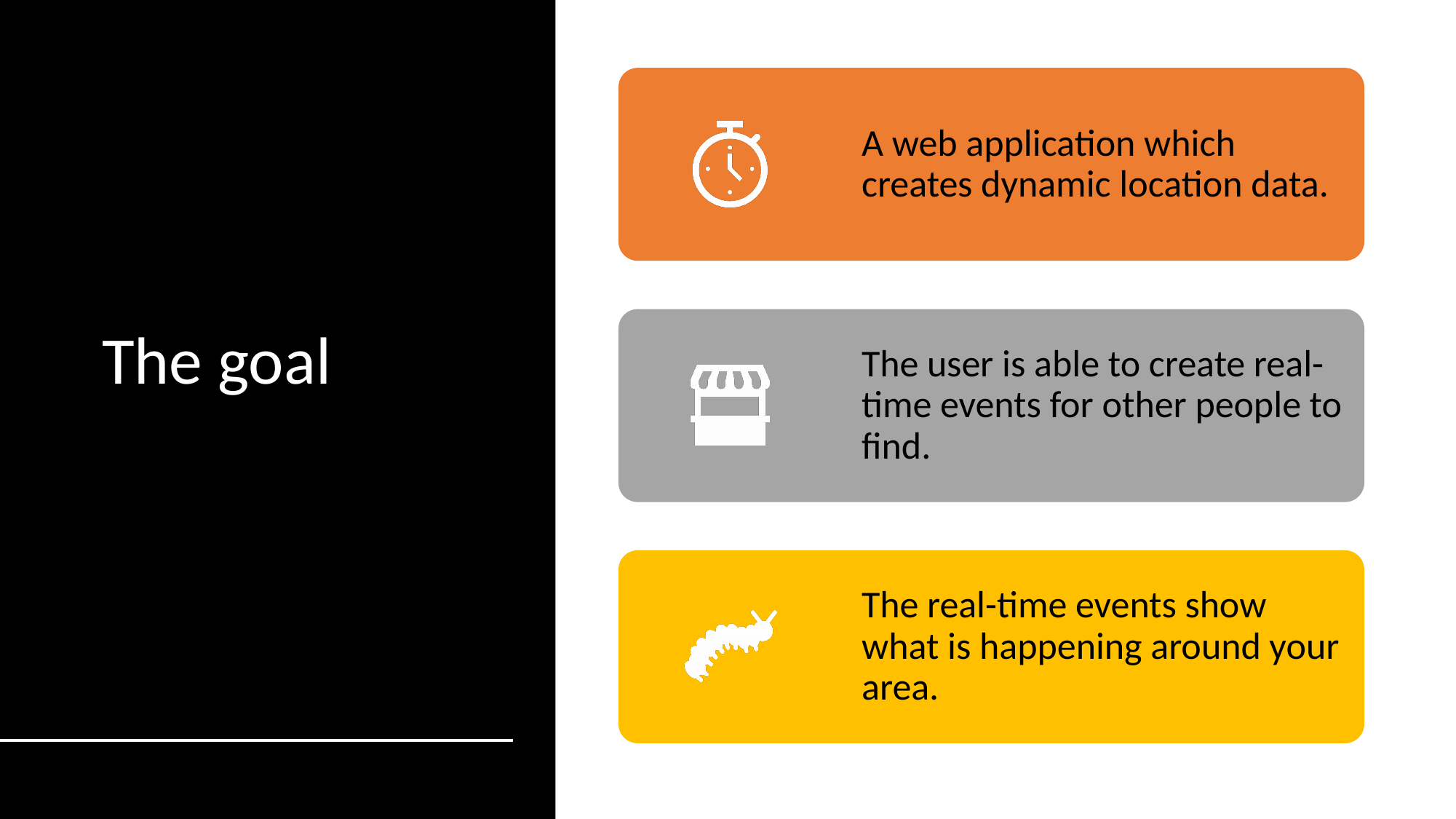

# The goal
A web application which creates dynamic location data.
The user is able to create real-time events for other people to find.
The real-time events show what is happening around your area.